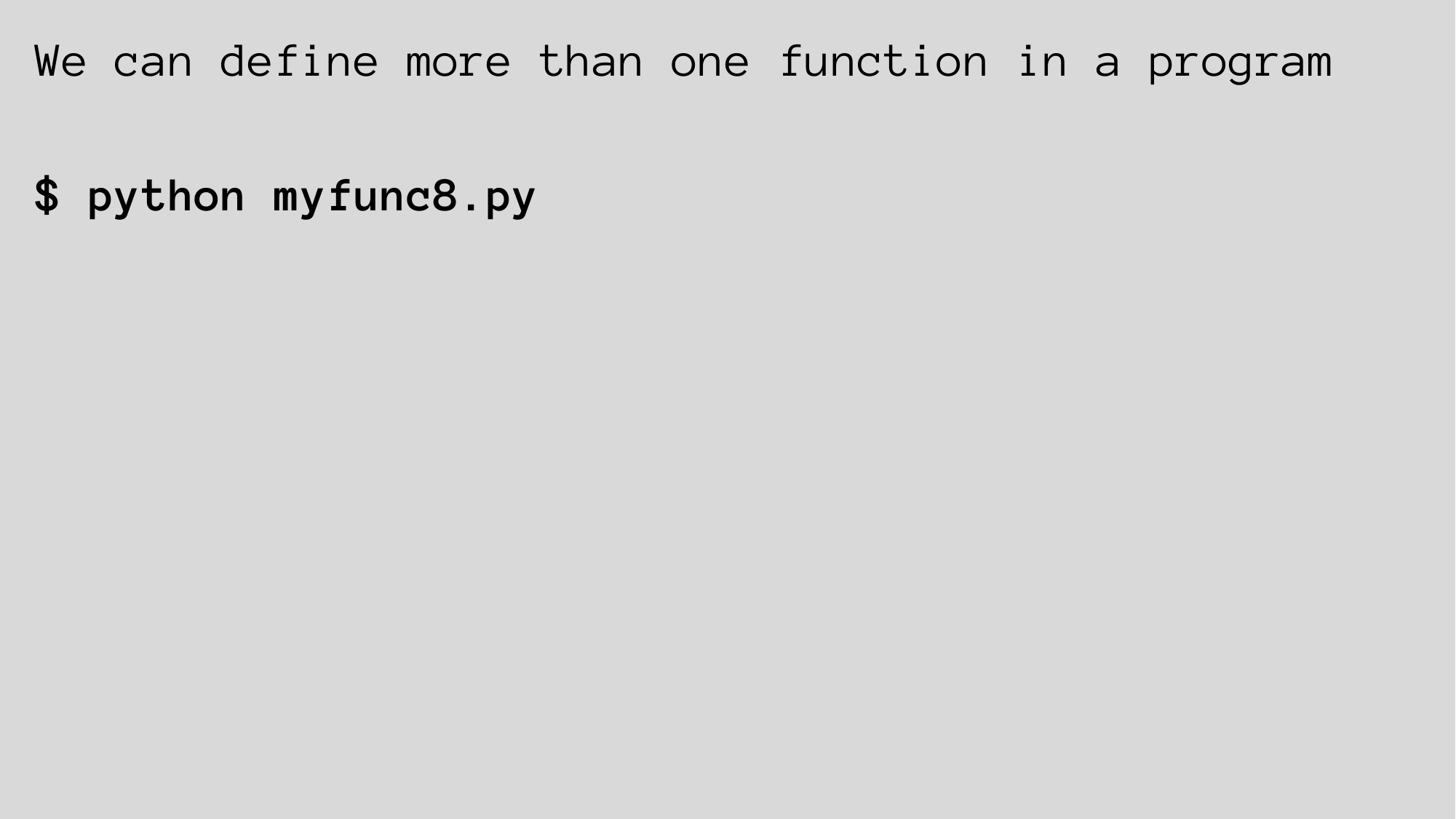

We can define more than one function in a program

$ python myfunc8.py